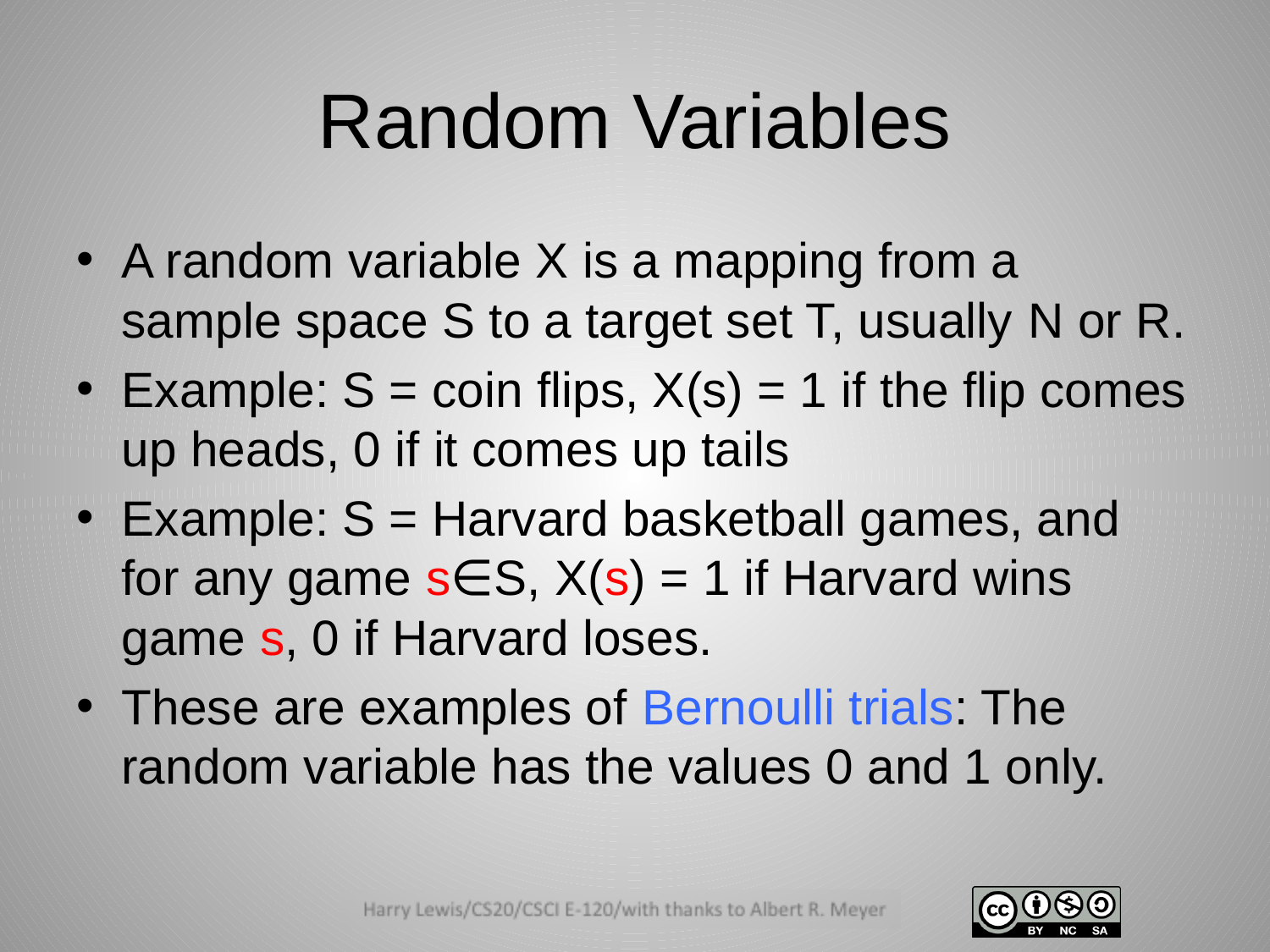

# Random Variables
A random variable X is a mapping from a sample space S to a target set T, usually N or R.
Example: S = coin flips, X(s) = 1 if the flip comes up heads, 0 if it comes up tails
Example: S = Harvard basketball games, and for any game s∈S, X(s) = 1 if Harvard wins game s, 0 if Harvard loses.
These are examples of Bernoulli trials: The random variable has the values 0 and 1 only.